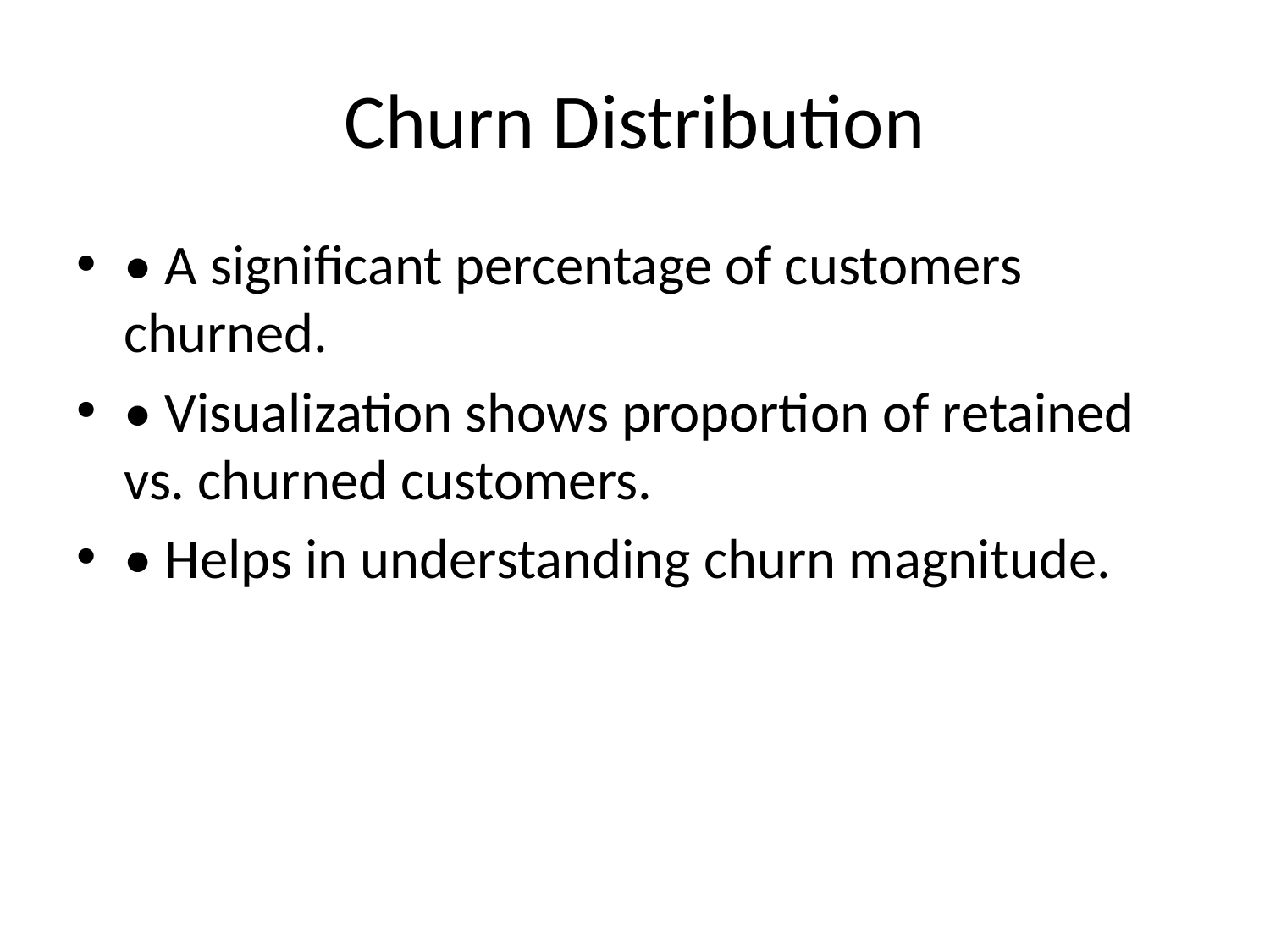

# Churn Distribution
• A significant percentage of customers churned.
• Visualization shows proportion of retained vs. churned customers.
• Helps in understanding churn magnitude.